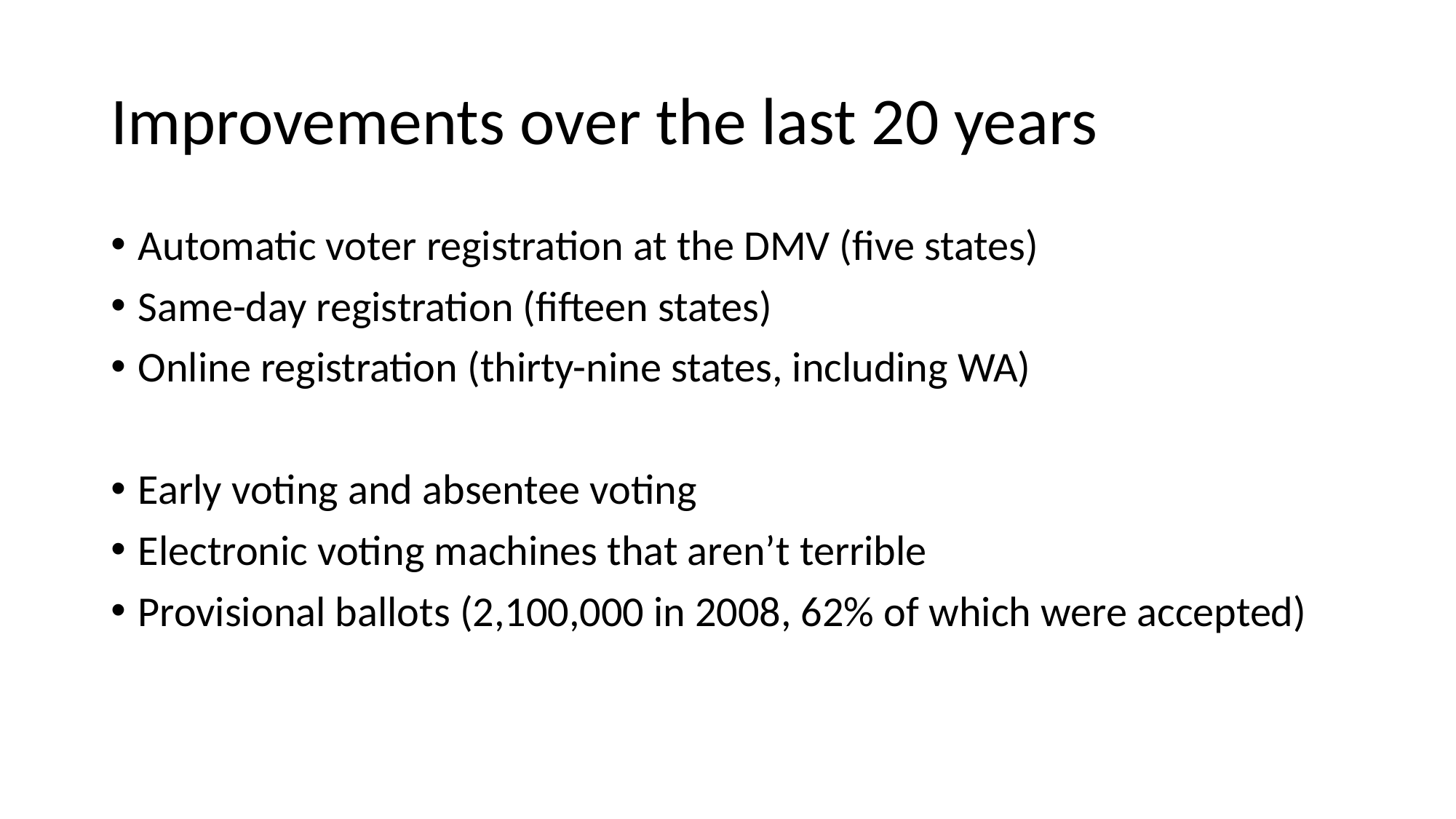

# Improvements over the last 20 years
Automatic voter registration at the DMV (five states)
Same-day registration (fifteen states)
Online registration (thirty-nine states, including WA)

Early voting and absentee voting
Electronic voting machines that aren’t terrible
Provisional ballots (2,100,000 in 2008, 62% of which were accepted)